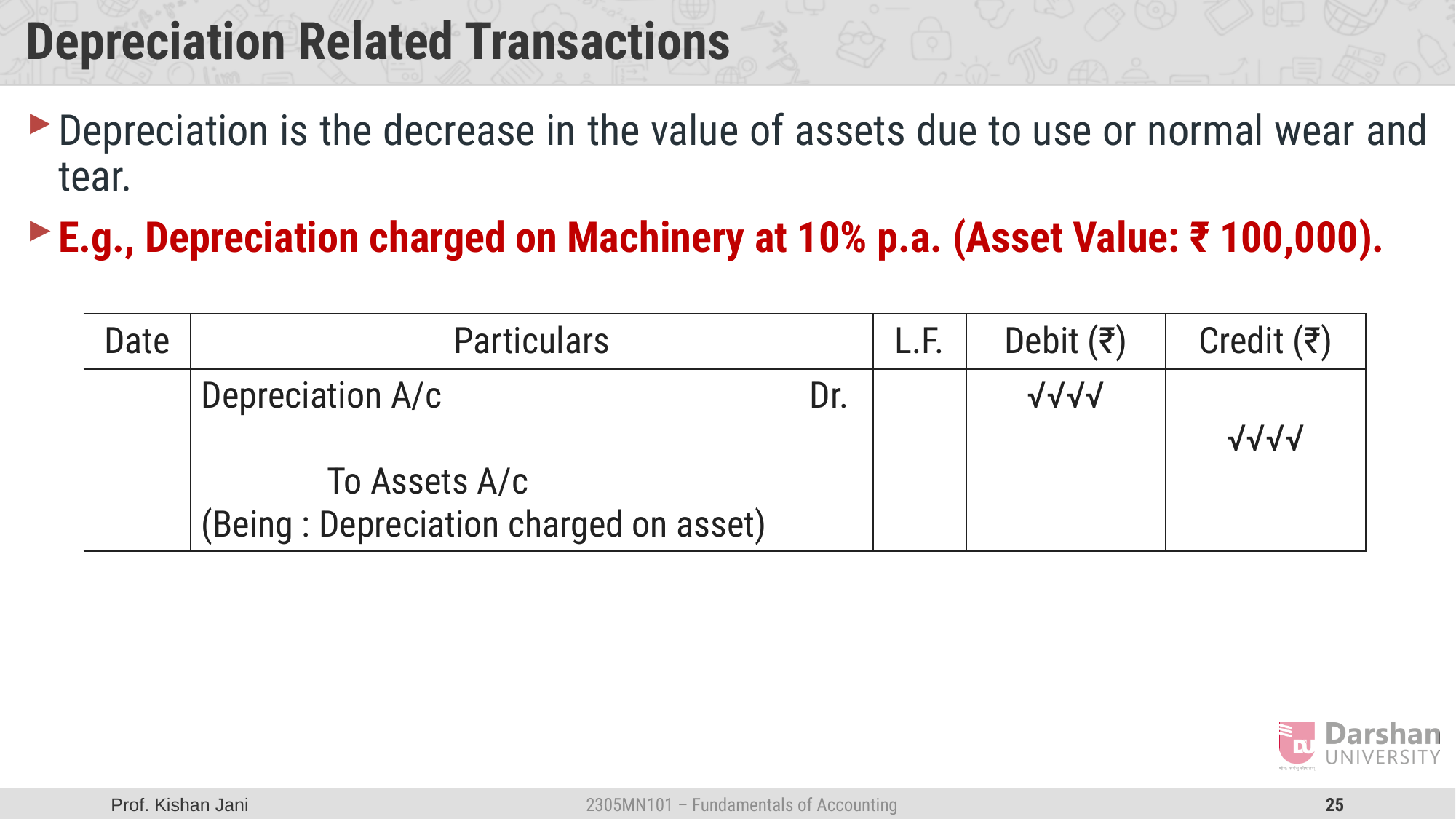

# Depreciation Related Transactions
Depreciation is the decrease in the value of assets due to use or normal wear and tear.
E.g., Depreciation charged on Machinery at 10% p.a. (Asset Value: ₹ 100,000).

| Date | Particulars | L.F. | Debit (₹) | Credit (₹) |
| --- | --- | --- | --- | --- |
|  | Depreciation A/c Dr. To Assets A/c (Being : Depreciation charged on asset) |  | √√√√ | √√√√ |